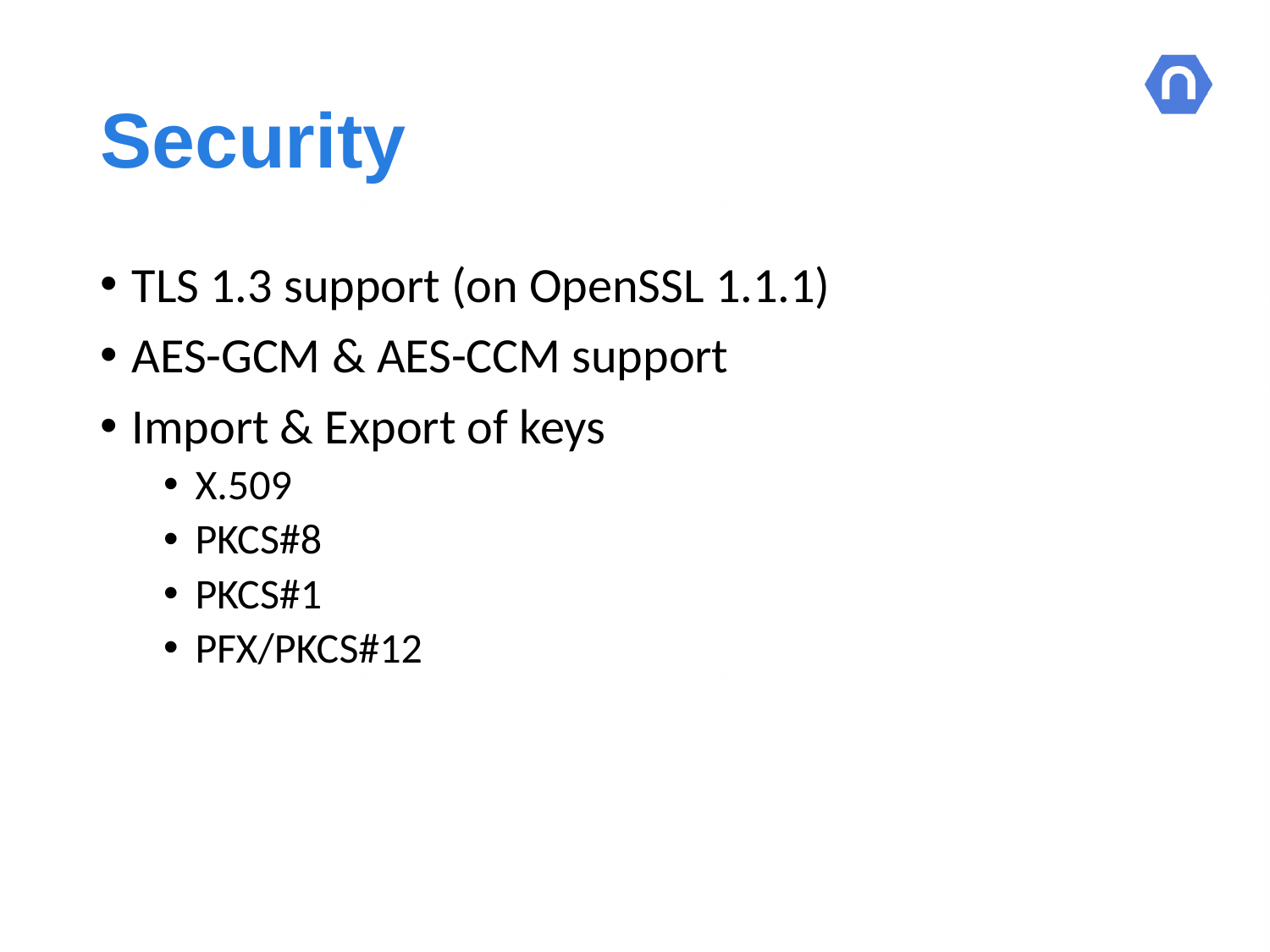

# Security
TLS 1.3 support (on OpenSSL 1.1.1)
AES-GCM & AES-CCM support
Import & Export of keys
X.509
PKCS#8
PKCS#1
PFX/PKCS#12